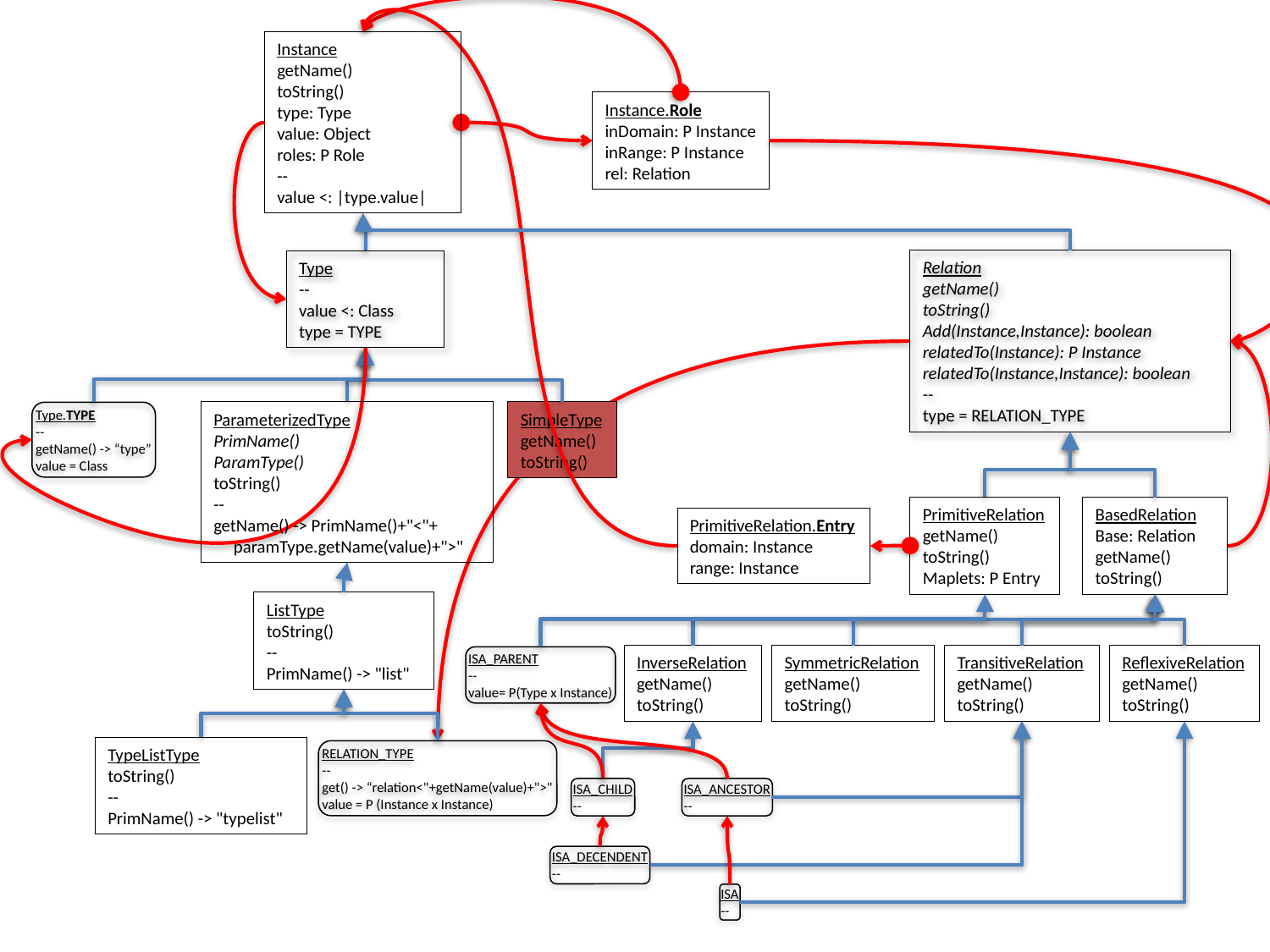

Instance
getName()
toString()
type: Type
value: Object
roles: P Role
--
value <: |type.value|
Instance.Role
inDomain: P Instance
inRange: P Instance
rel: Relation
Relation
getName()
toString()
Add(Instance,Instance): boolean
relatedTo(Instance): P Instance
relatedTo(Instance,Instance): boolean
--
type = RELATION_TYPE
Type
--
value <: Class
type = TYPE
Type.TYPE
--
getName() -> “type”
value = Class
ParameterizedType
PrimName()
ParamType()
toString()
--
getName() -> PrimName()+"<"+
     paramType.getName(value)+">"
SimpleType
getName()
toString()
PrimitiveRelation
getName()
toString()
Maplets: P Entry
BasedRelation
Base: Relation
getName()
toString()
PrimitiveRelation.Entry
domain: Instance
range: Instance
ListType
toString()
--
PrimName() -> "list"
InverseRelation
getName()
toString()
SymmetricRelation
getName()
toString()
TransitiveRelation
getName()
toString()
ReflexiveRelation
getName()
toString()
ISA_PARENT
--
value= P(Type x Instance)
TypeListType
toString()
--
PrimName() -> "typelist"
RELATION_TYPE
--
get() -> “relation<"+getName(value)+">"
value = P (Instance x Instance)
ISA_CHILD
--
ISA_ANCESTOR
--
ISA_DECENDENT
--
ISA
--